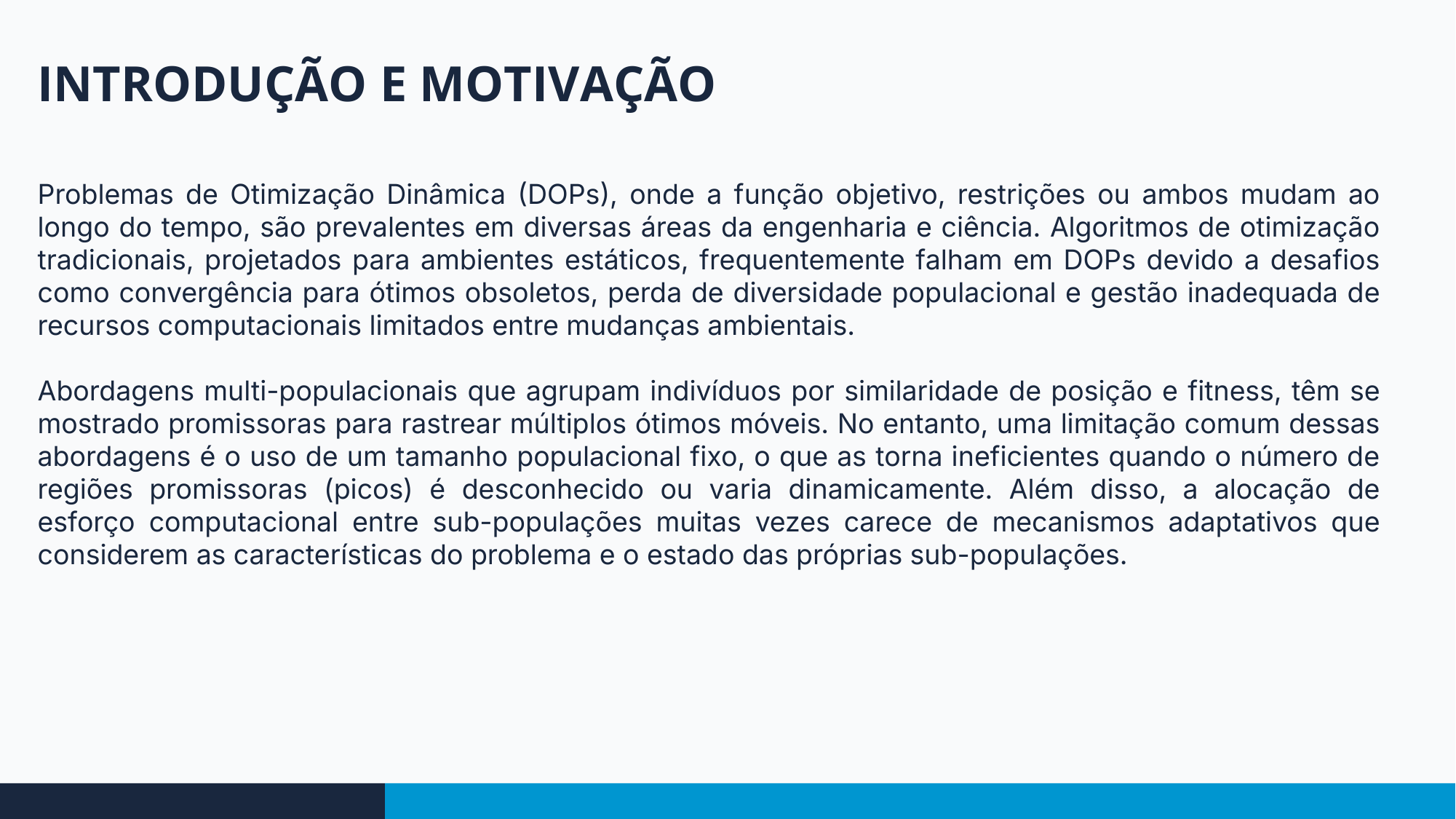

INTRODUÇÃO E MOTIVAÇÃO
Problemas de Otimização Dinâmica (DOPs), onde a função objetivo, restrições ou ambos mudam ao longo do tempo, são prevalentes em diversas áreas da engenharia e ciência. Algoritmos de otimização tradicionais, projetados para ambientes estáticos, frequentemente falham em DOPs devido a desafios como convergência para ótimos obsoletos, perda de diversidade populacional e gestão inadequada de recursos computacionais limitados entre mudanças ambientais.

Abordagens multi-populacionais que agrupam indivíduos por similaridade de posição e fitness, têm se mostrado promissoras para rastrear múltiplos ótimos móveis. No entanto, uma limitação comum dessas abordagens é o uso de um tamanho populacional fixo, o que as torna ineficientes quando o número de regiões promissoras (picos) é desconhecido ou varia dinamicamente. Além disso, a alocação de esforço computacional entre sub-populações muitas vezes carece de mecanismos adaptativos que considerem as características do problema e o estado das próprias sub-populações.